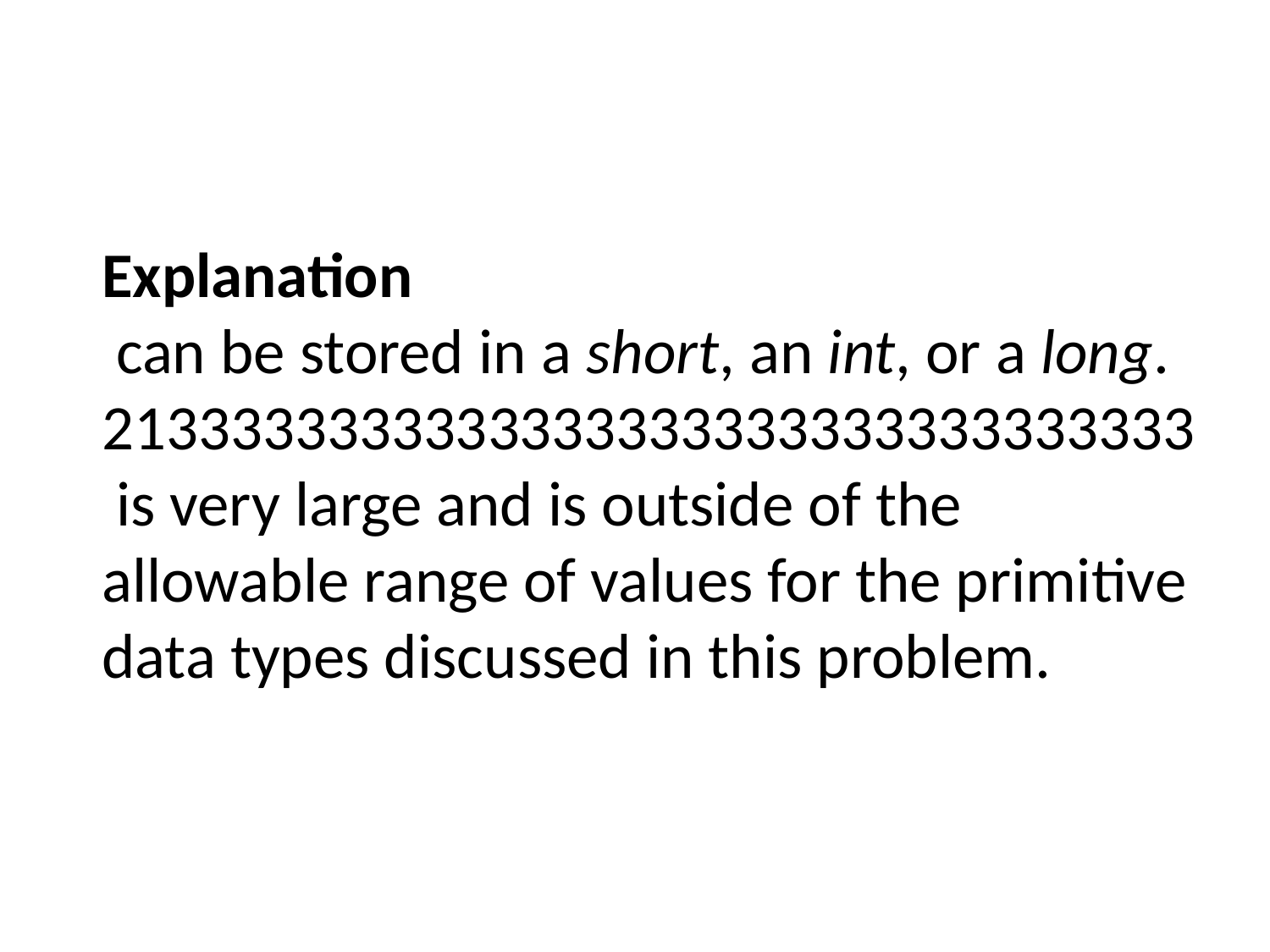

#

Explanation
 can be stored in a short, an int, or a long.
2133333333333333333333333333333333
 is very large and is outside of the allowable range of values for the primitive data types discussed in this problem.